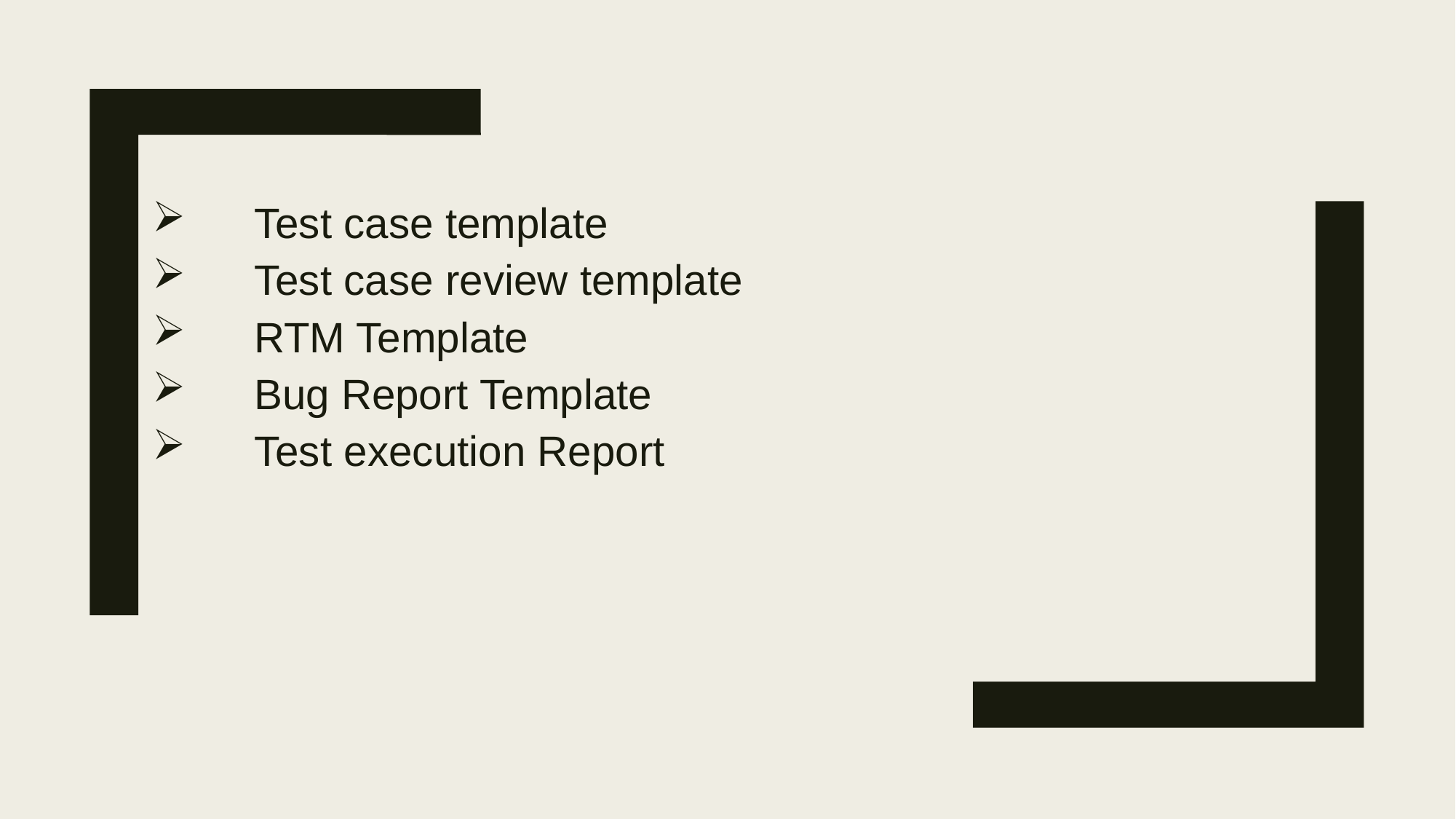

Test case template
    Test case review template
    RTM Template
    Bug Report Template
    Test execution Report